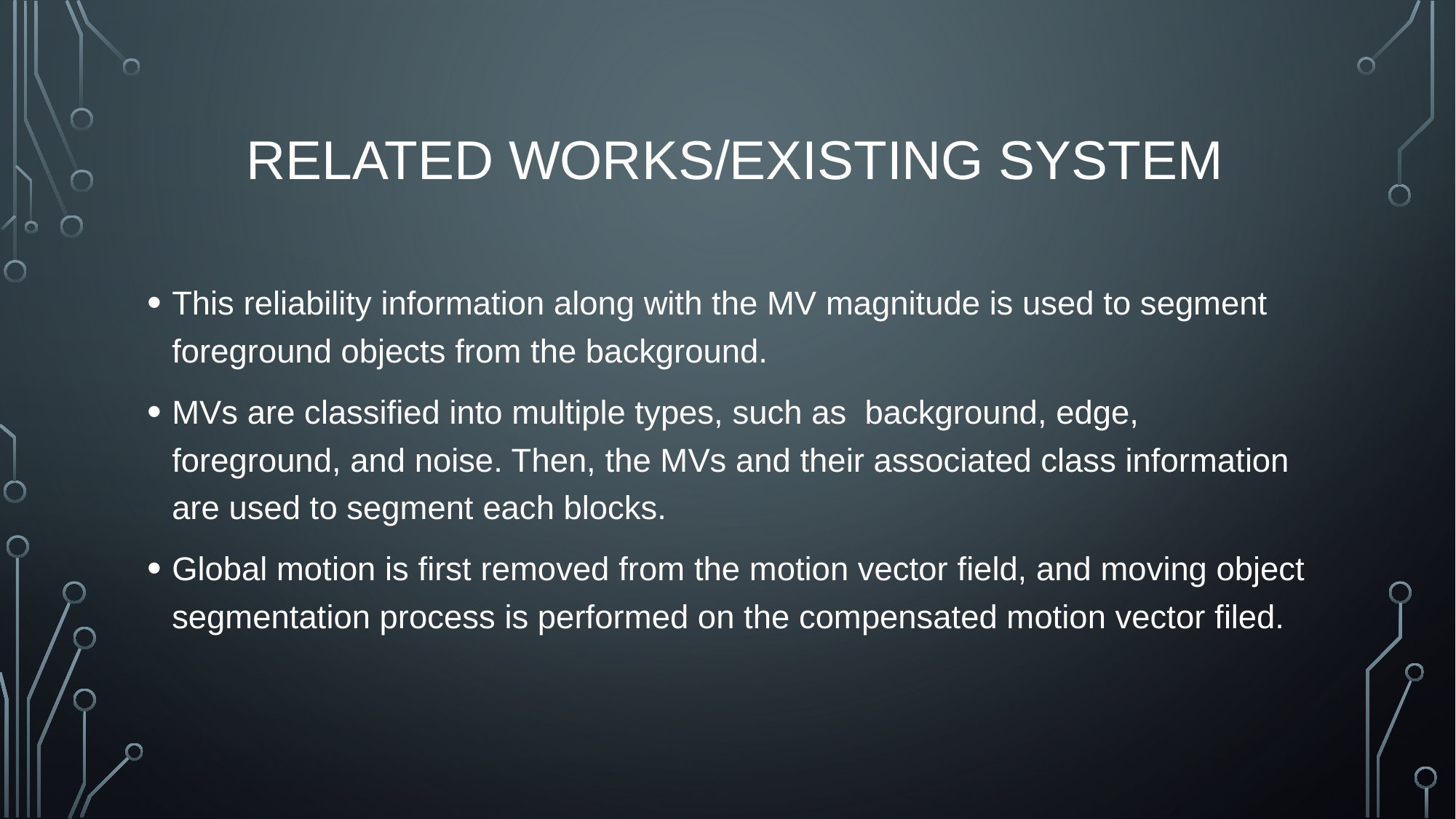

# Related works/Existing System
This reliability information along with the MV magnitude is used to segment foreground objects from the background.
MVs are classified into multiple types, such as  background, edge, foreground, and noise. Then, the MVs and their associated class information are used to segment each blocks.
Global motion is first removed from the motion vector field, and moving object segmentation process is performed on the compensated motion vector filed.